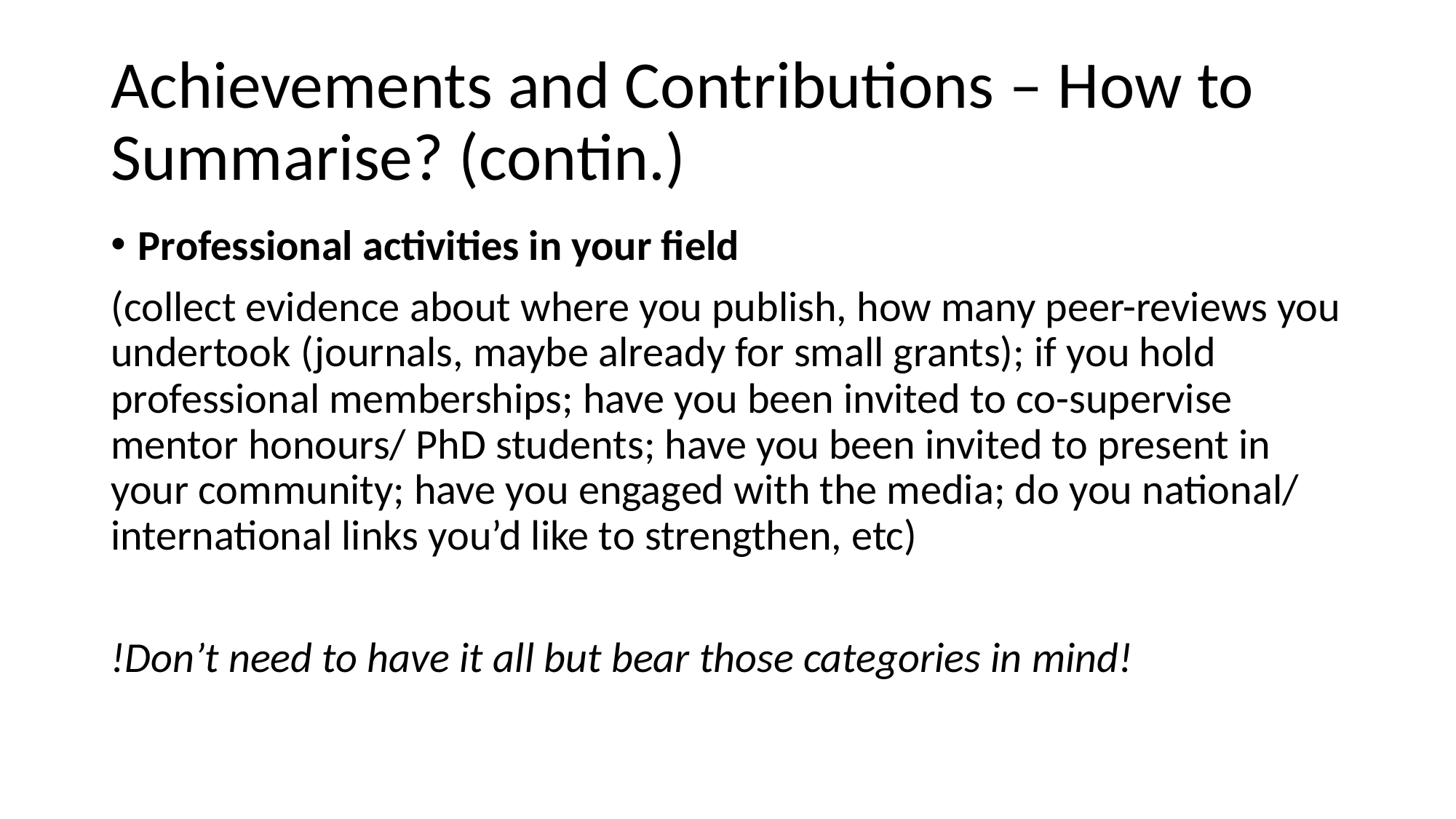

# Achievements and Contributions – How to Summarise? (contin.)
Professional activities in your field
(collect evidence about where you publish, how many peer-reviews you undertook (journals, maybe already for small grants); if you hold professional memberships; have you been invited to co-supervise mentor honours/ PhD students; have you been invited to present in your community; have you engaged with the media; do you national/ international links you’d like to strengthen, etc)

!Don’t need to have it all but bear those categories in mind!